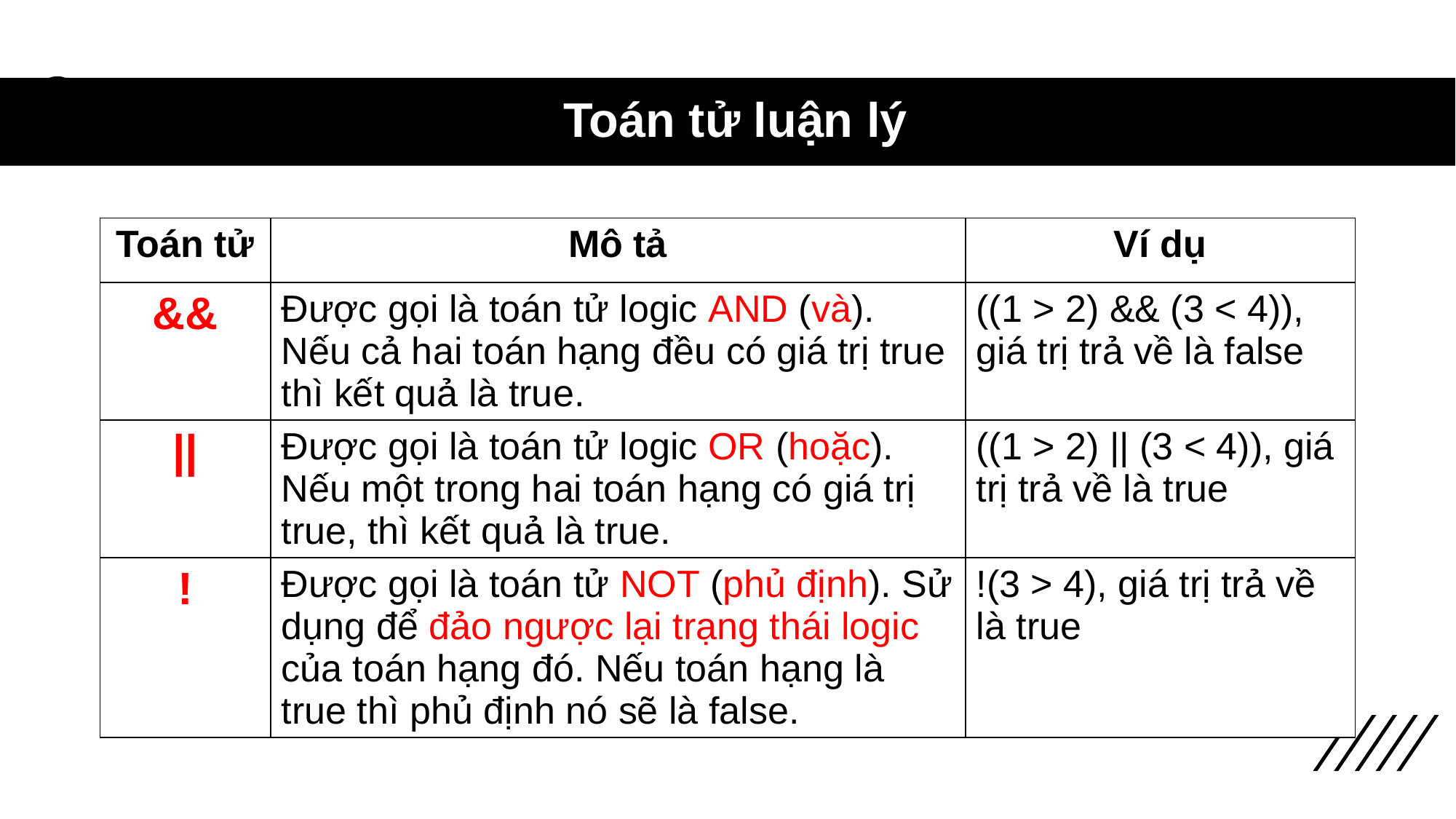

# Toán tử luận lý

| Toán tử | Mô tả | Ví dụ |
| --- | --- | --- |
| && | Được gọi là toán tử logic AND (và). Nếu cả hai toán hạng đều có giá trị true thì kết quả là true. | ((1 > 2) && (3 < 4)), giá trị trả về là false |
| || | Được gọi là toán tử logic OR (hoặc). Nếu một trong hai toán hạng có giá trị true, thì kết quả là true. | ((1 > 2) || (3 < 4)), giá trị trả về là true |
| ! | Được gọi là toán tử NOT (phủ định). Sử dụng để đảo ngược lại trạng thái logic của toán hạng đó. Nếu toán hạng là true thì phủ định nó sẽ là false. | !(3 > 4), giá trị trả về là true |